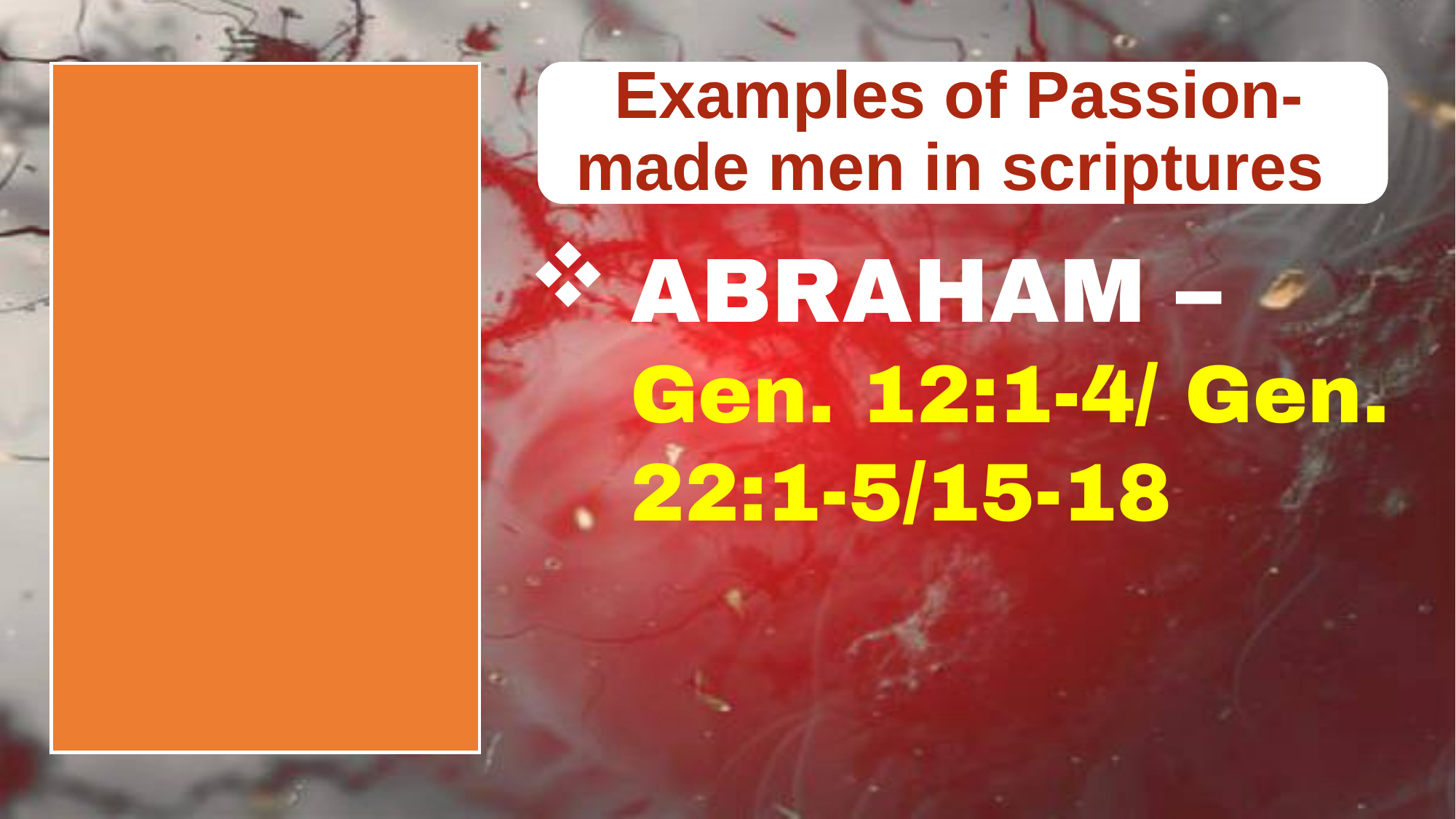

# Examples of Passion-made men in scriptures
ABRAHAM – Gen. 12:1-4/ Gen. 22:1-5/15-18